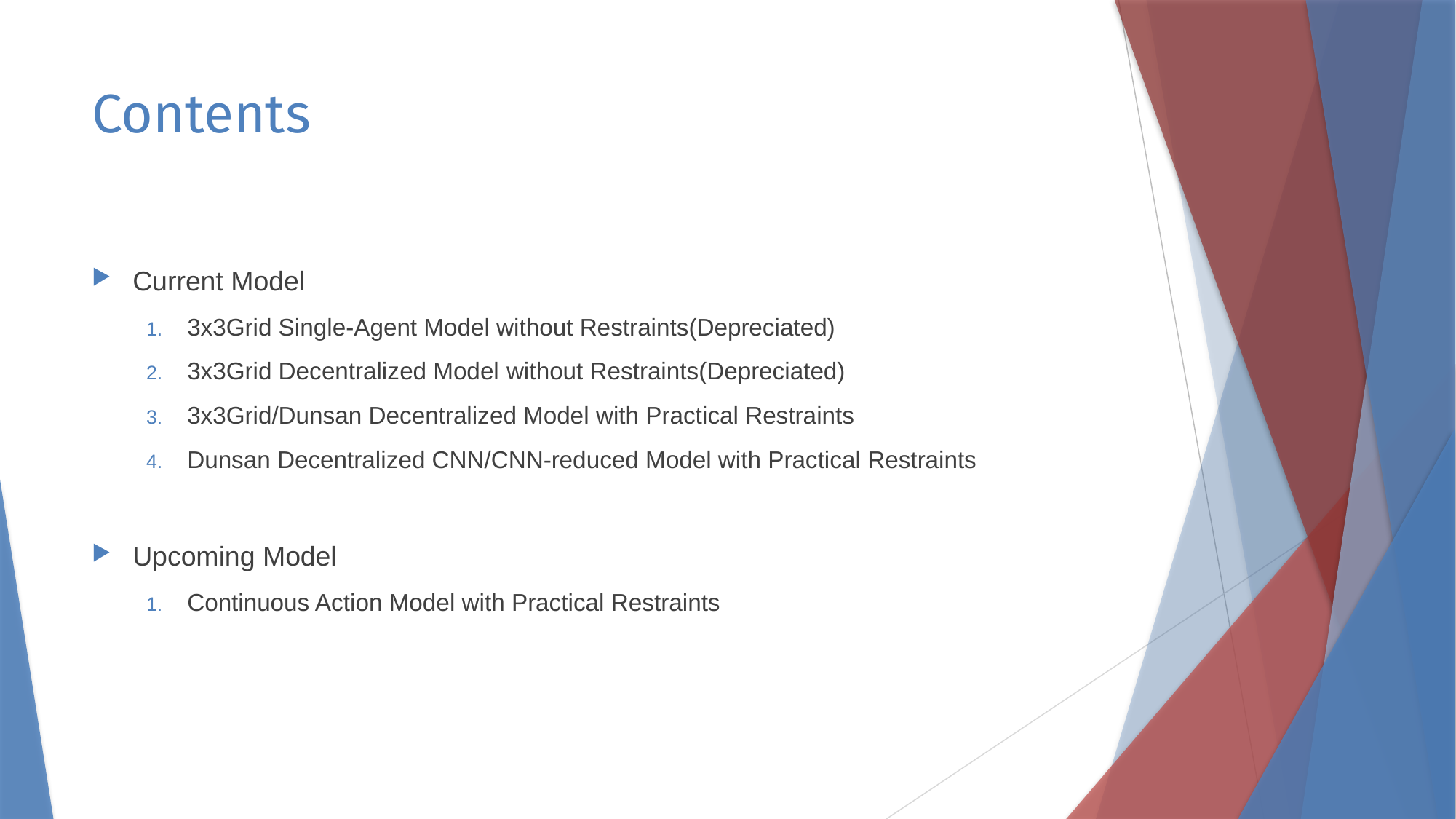

# Contents
Current Model
3x3Grid Single-Agent Model without Restraints(Depreciated)
3x3Grid Decentralized Model without Restraints(Depreciated)
3x3Grid/Dunsan Decentralized Model with Practical Restraints
Dunsan Decentralized CNN/CNN-reduced Model with Practical Restraints

Upcoming Model
Continuous Action Model with Practical Restraints